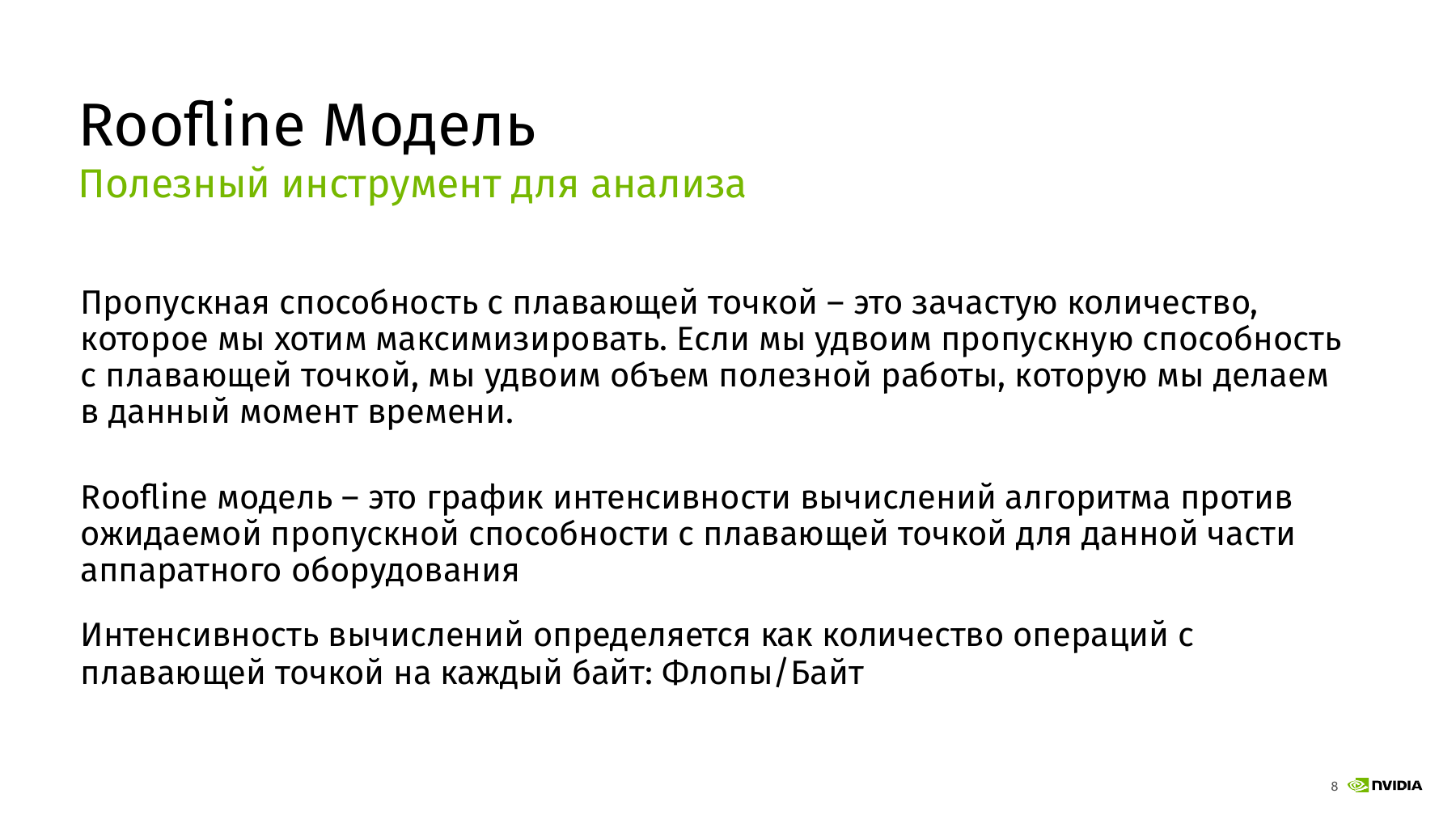

# Roofline Модель
Полезный инструмент для анализа
Пропускная способность с плавающей точкой – это зачастую количество, которое мы хотим максимизировать. Если мы удвоим пропускную способность с плавающей точкой, мы удвоим объем полезной работы, которую мы делаем в данный момент времени.

Roofline модель – это график интенсивности вычислений алгоритма против ожидаемой пропускной способности с плавающей точкой для данной части аппаратного оборудования
Интенсивность вычислений определяется как количество операций с плавающей точкой на каждый байт: Флопы/Байт
8